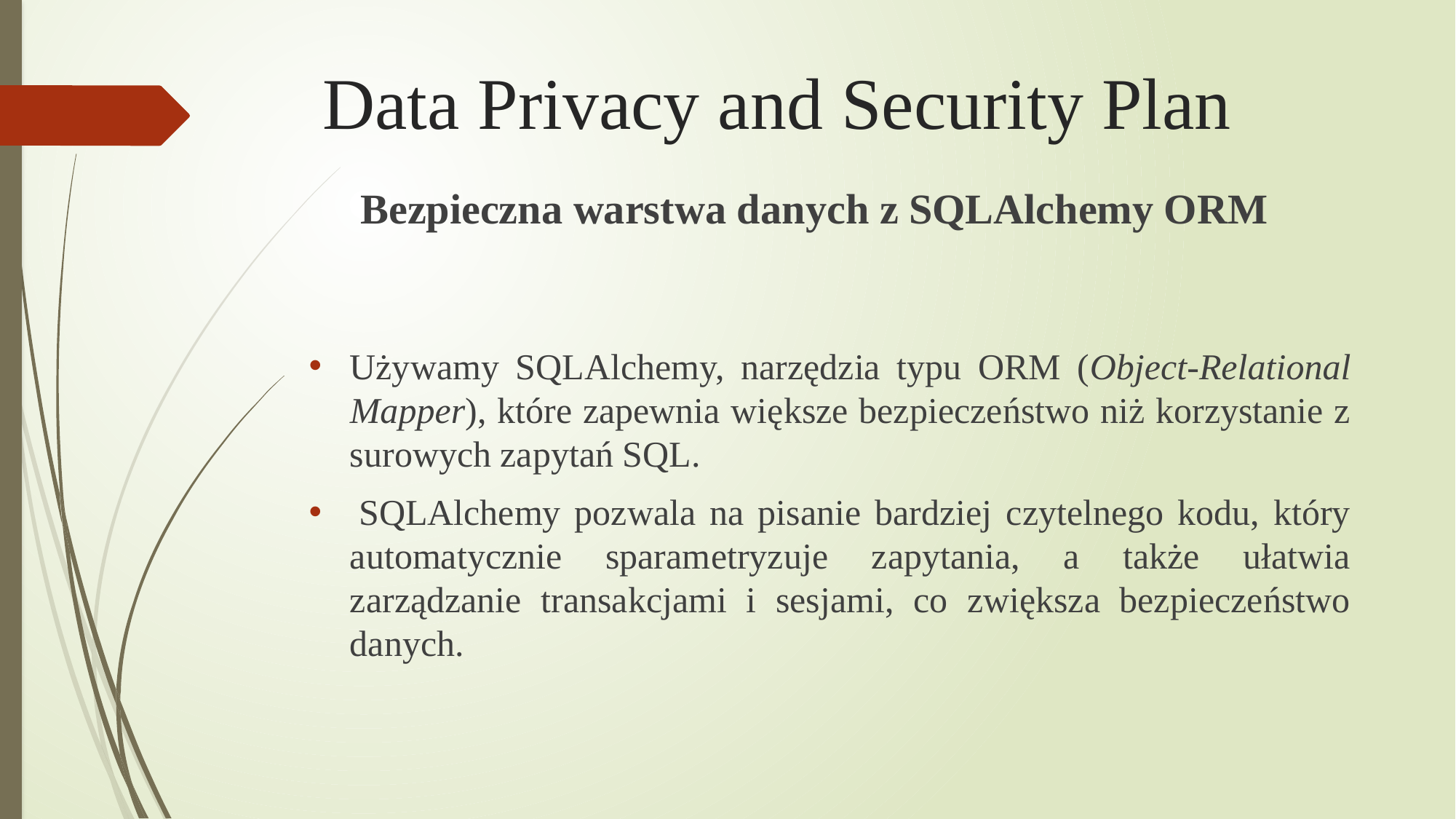

# Data Privacy and Security Plan
Bezpieczna warstwa danych z SQLAlchemy ORM

Używamy SQLAlchemy, narzędzia typu ORM (Object-Relational Mapper), które zapewnia większe bezpieczeństwo niż korzystanie z surowych zapytań SQL.
 SQLAlchemy pozwala na pisanie bardziej czytelnego kodu, który automatycznie sparametryzuje zapytania, a także ułatwia zarządzanie transakcjami i sesjami, co zwiększa bezpieczeństwo danych.